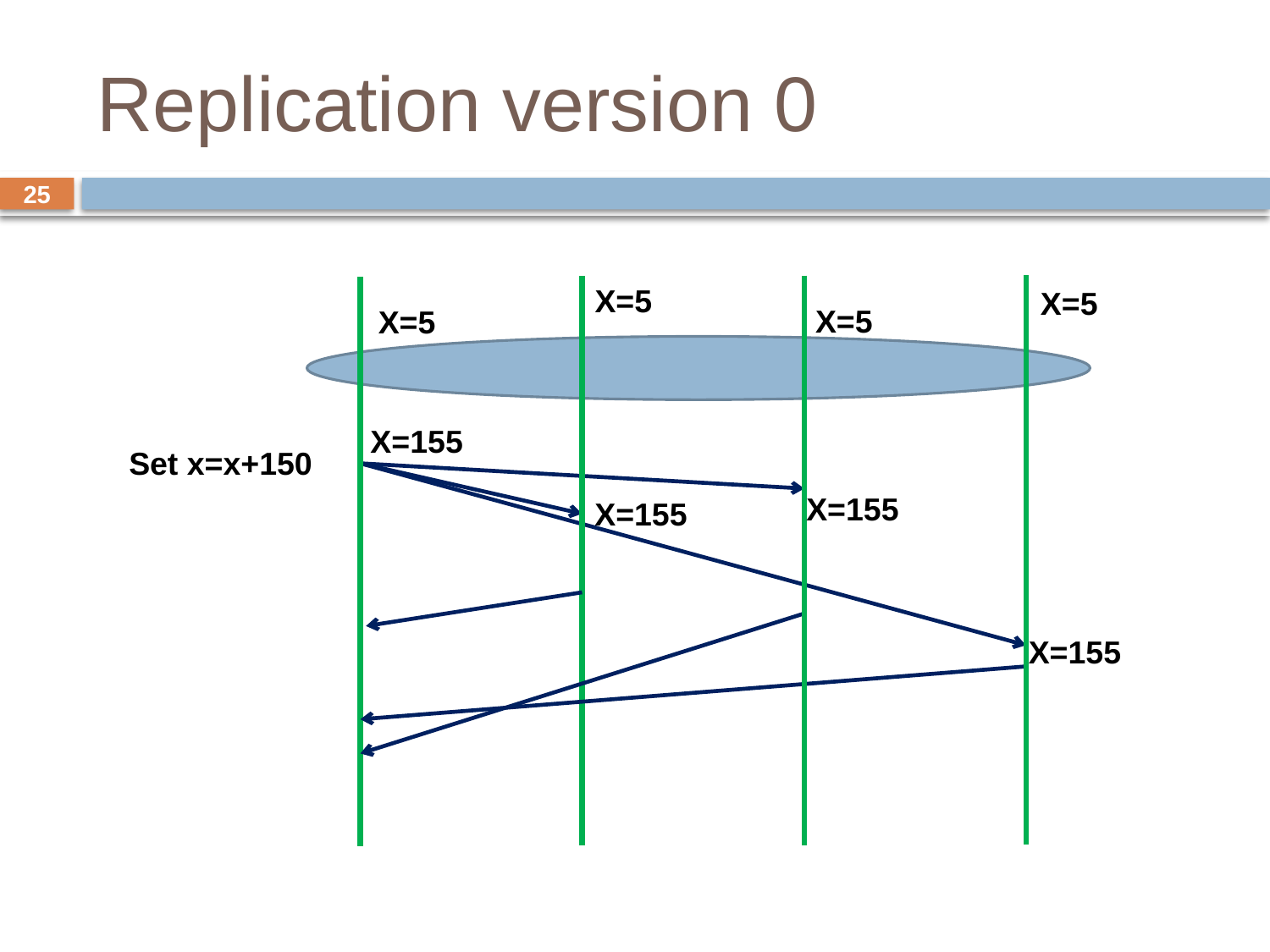

# Replication version 0
25
X=5
X=5
X=5
X=5

X=155
Set x=x+150
X=155
X=155
X=155